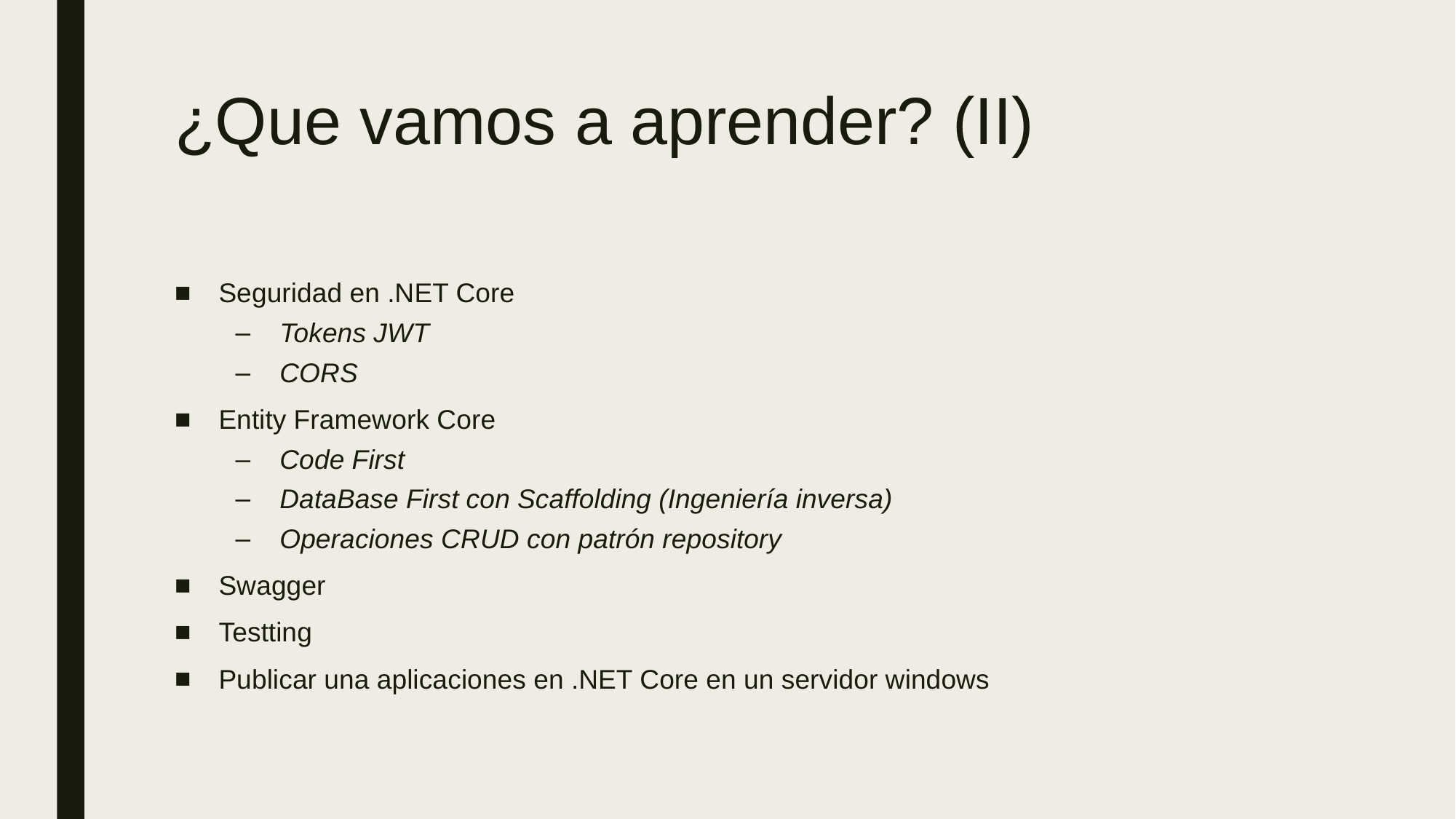

# ¿Que vamos a aprender? (II)
Seguridad en .NET Core
Tokens JWT
CORS
Entity Framework Core
Code First
DataBase First con Scaffolding (Ingeniería inversa)
Operaciones CRUD con patrón repository
Swagger
Testting
Publicar una aplicaciones en .NET Core en un servidor windows